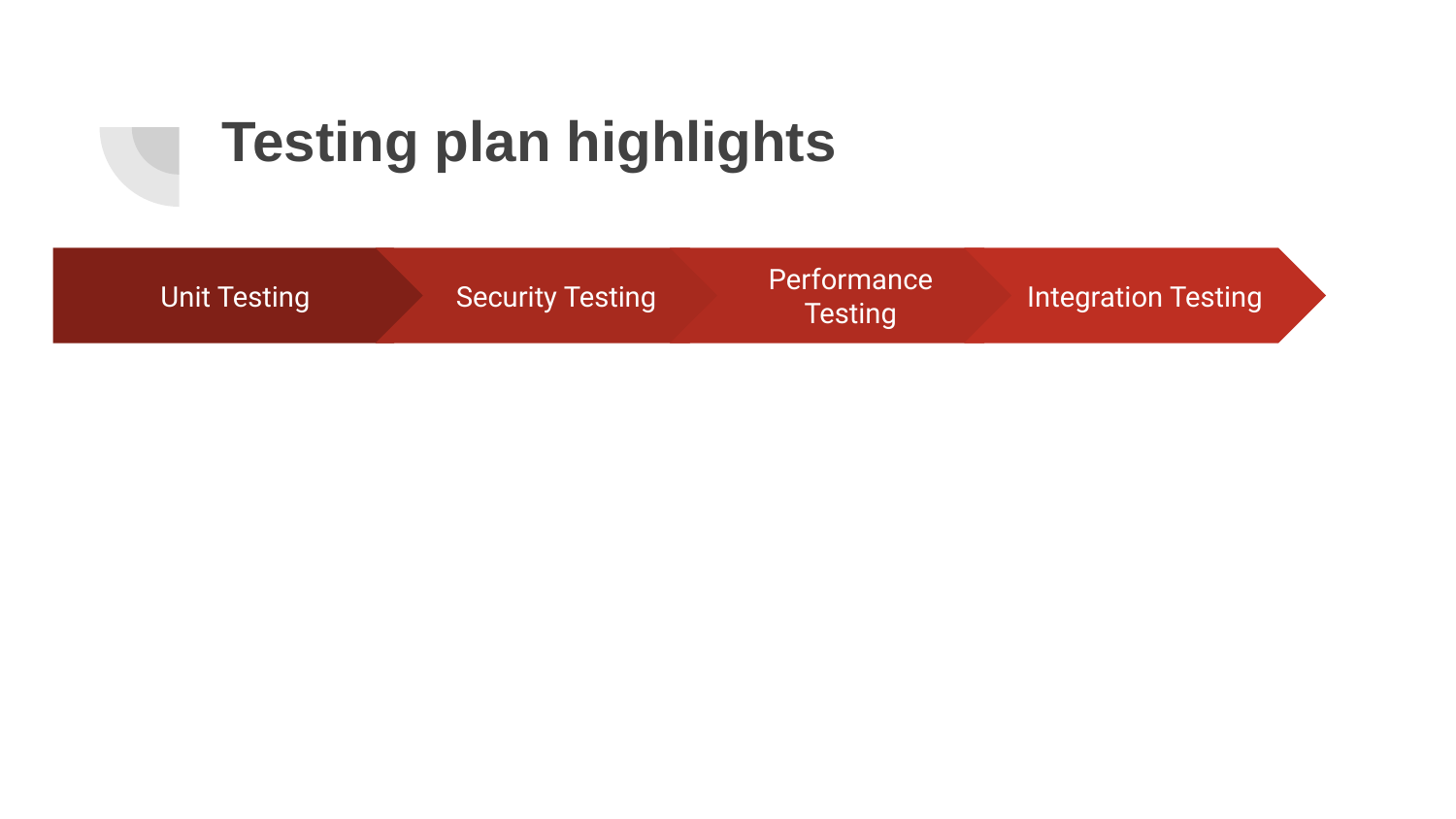

# Testing plan highlights
Security Testing
Performance Testing
Integration Testing
Unit Testing